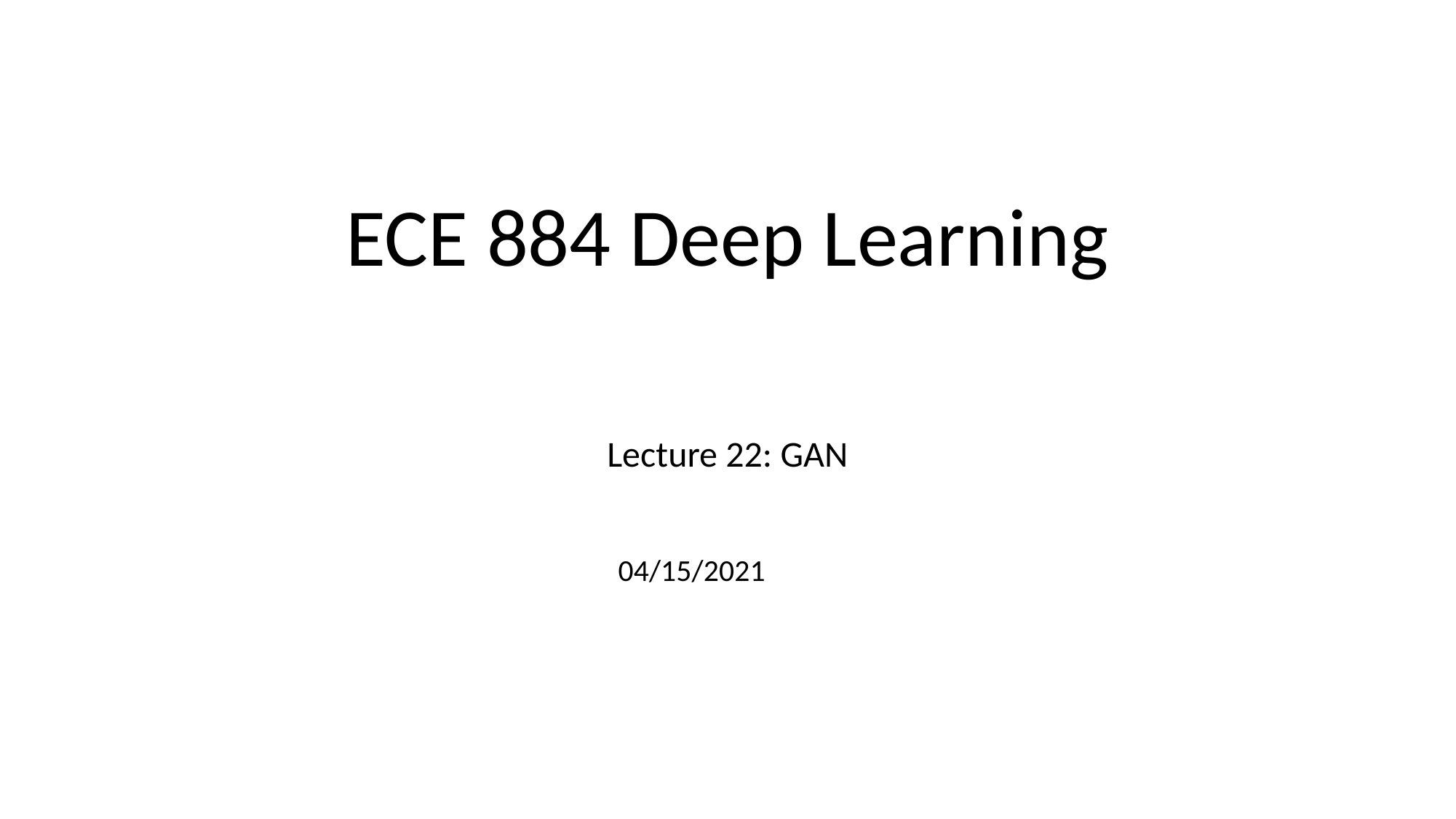

# ECE 884 Deep Learning
Lecture 22: GAN
04/15/2021